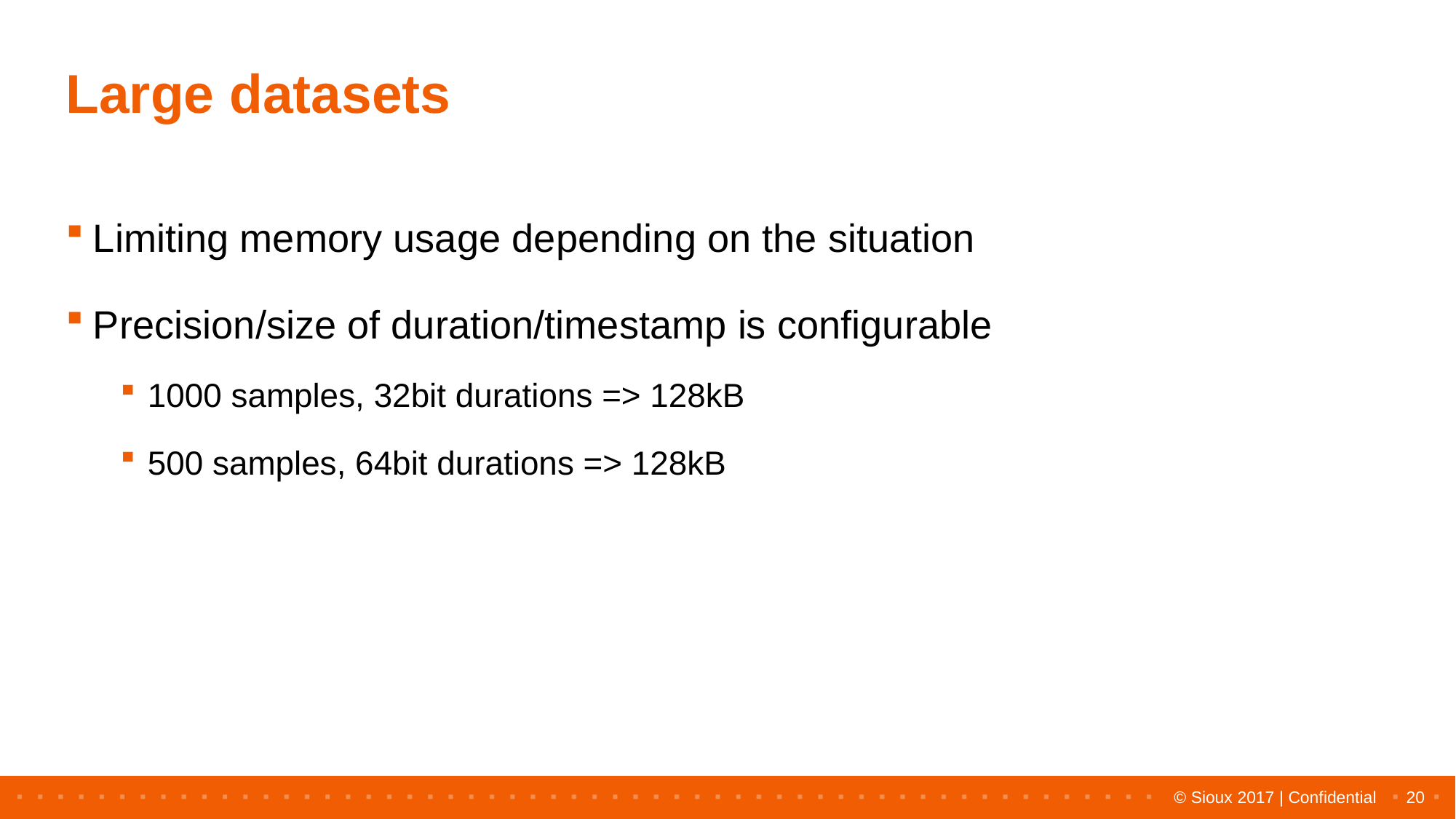

# Large datasets
Limiting memory usage depending on the situation
Precision/size of duration/timestamp is configurable
1000 samples, 32bit durations => 128kB
500 samples, 64bit durations => 128kB
20
© Sioux 2017 | Confidential